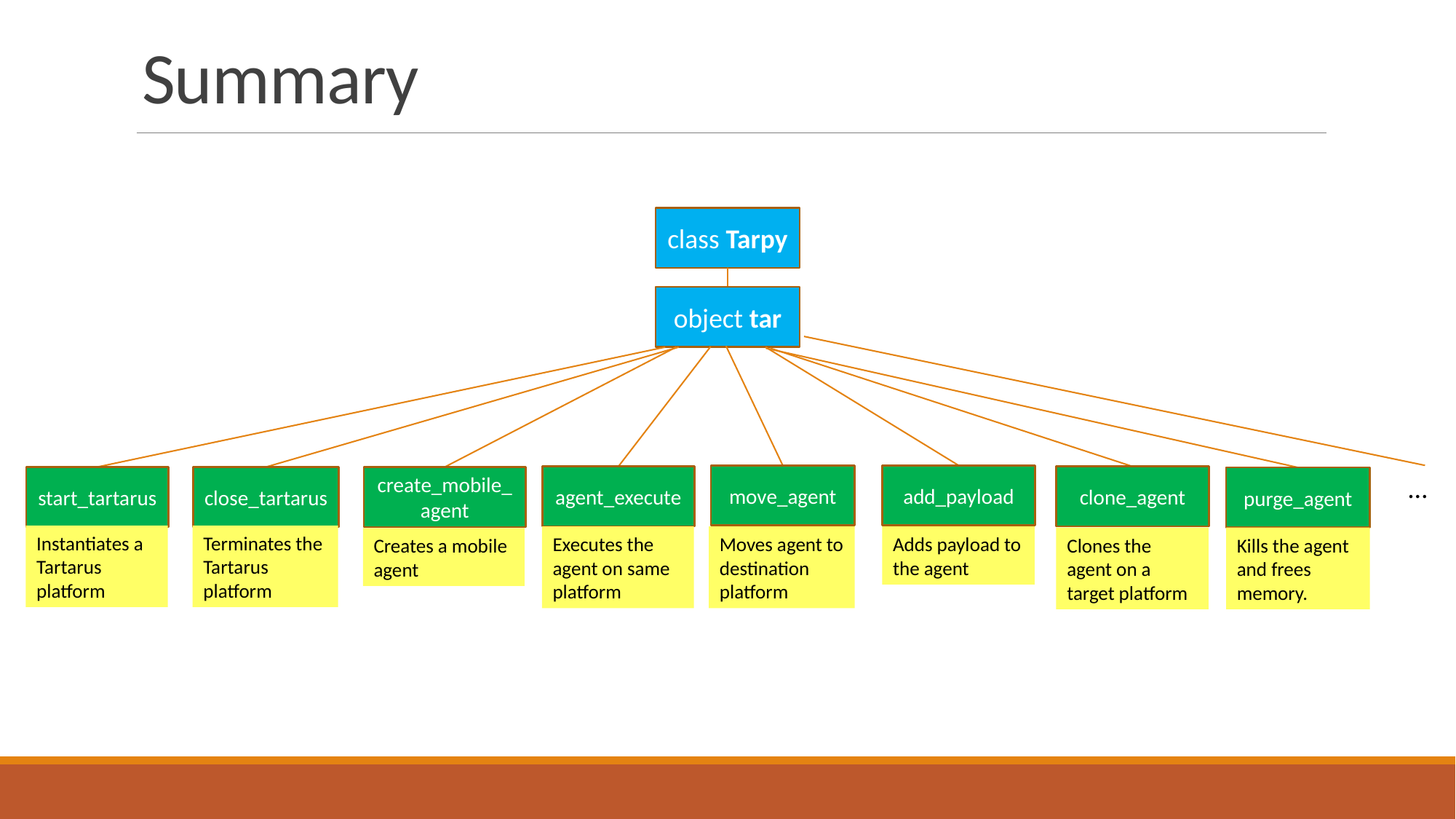

# Summary
class Tarpy
object tar
…
move_agent
add_payload
agent_execute
clone_agent
start_tartarus
close_tartarus
create_mobile_agent
purge_agent
Terminates the Tartarus platform
Instantiates a Tartarus platform
Executes the agent on same platform
Moves agent to destination platform
Adds payload to the agent
Clones the agent on a target platform
Kills the agent and frees memory.
Creates a mobile agent